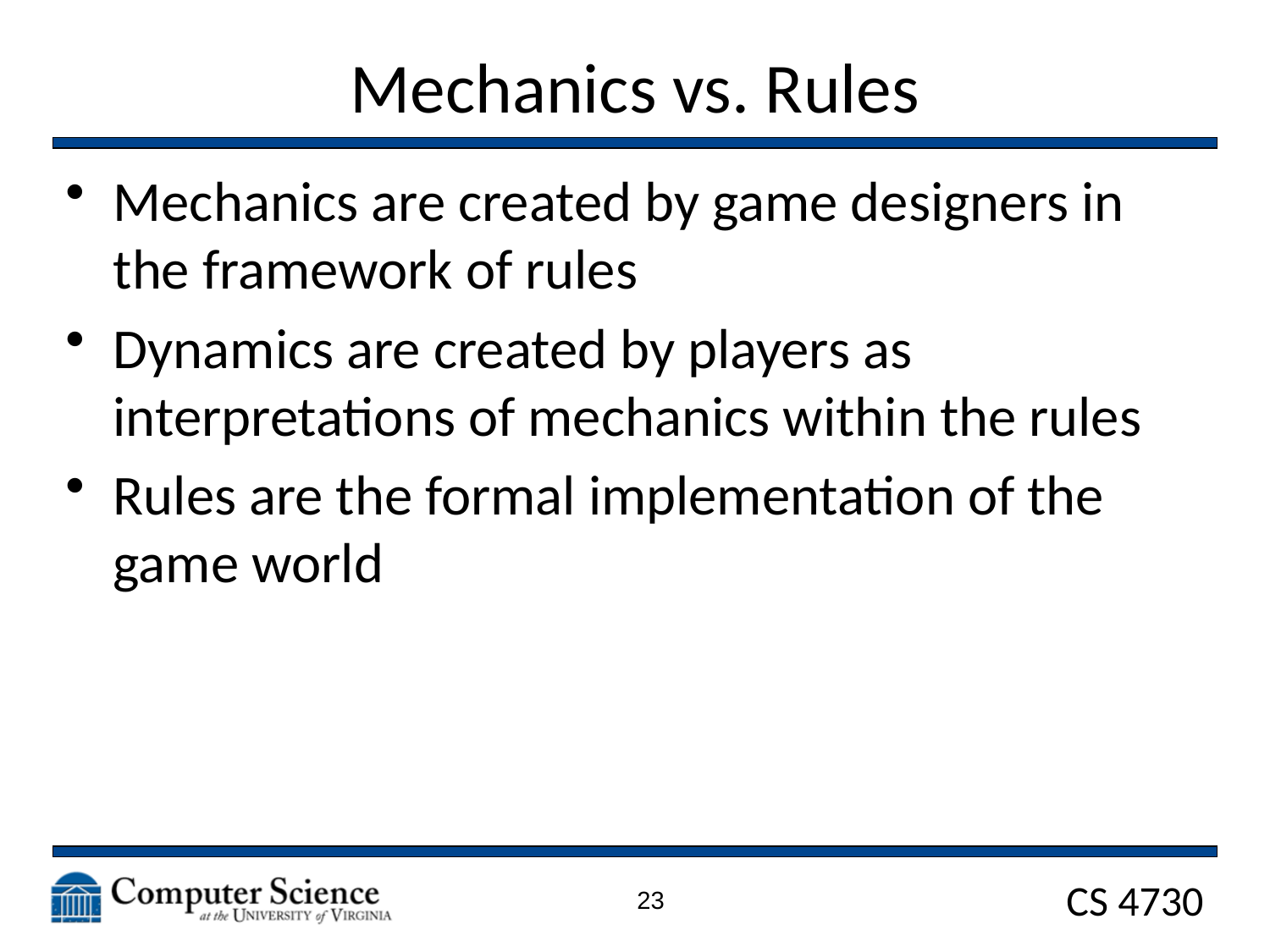

# Mechanics vs. Rules
Mechanics are created by game designers in the framework of rules
Dynamics are created by players as interpretations of mechanics within the rules
Rules are the formal implementation of the game world
23